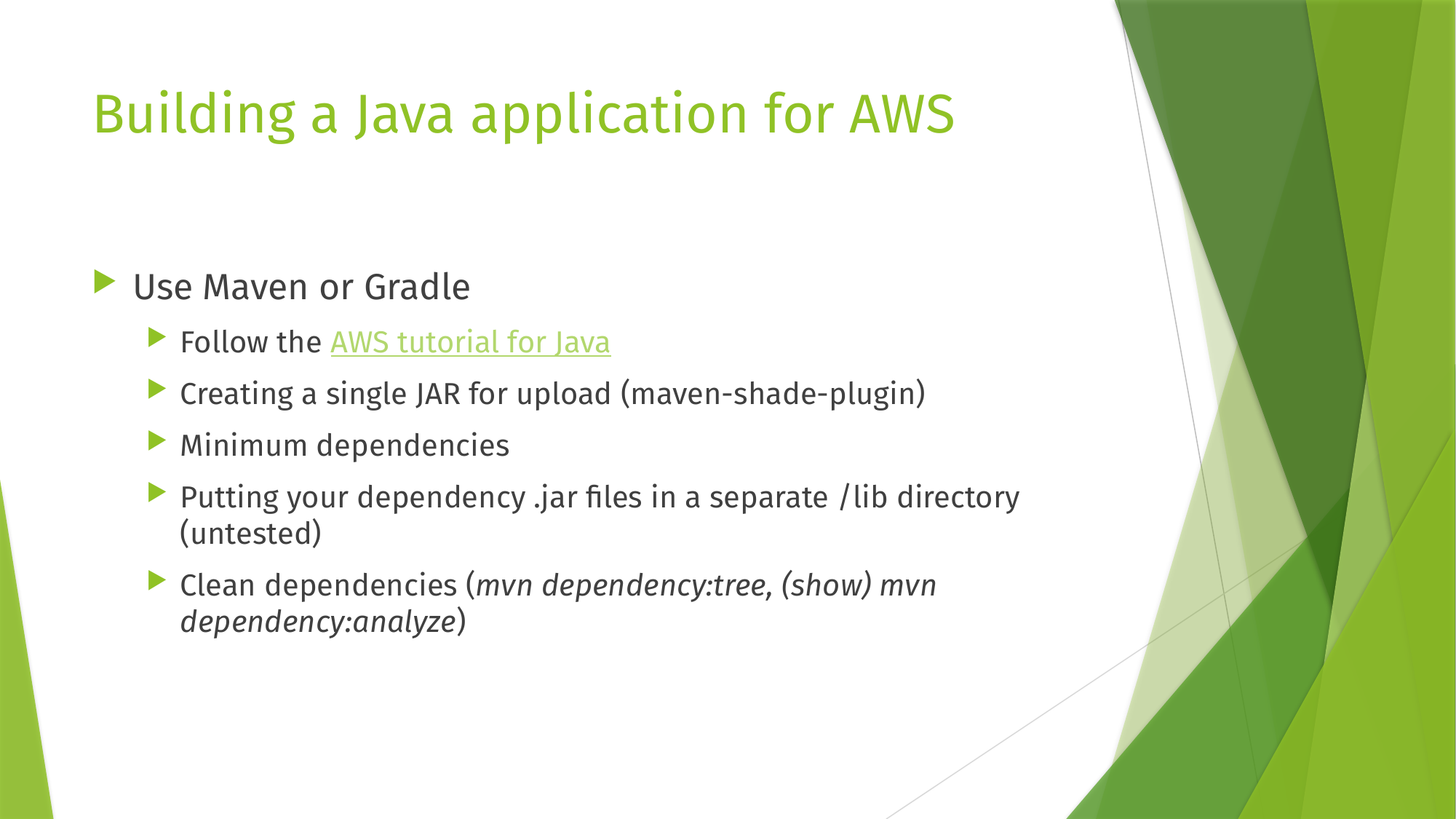

# Building a Java application for AWS
Use Maven or Gradle
Follow the AWS tutorial for Java
Creating a single JAR for upload (maven-shade-plugin)
Minimum dependencies
Putting your dependency .jar files in a separate /lib directory (untested)
Clean dependencies (mvn dependency:tree, (show) mvn dependency:analyze)